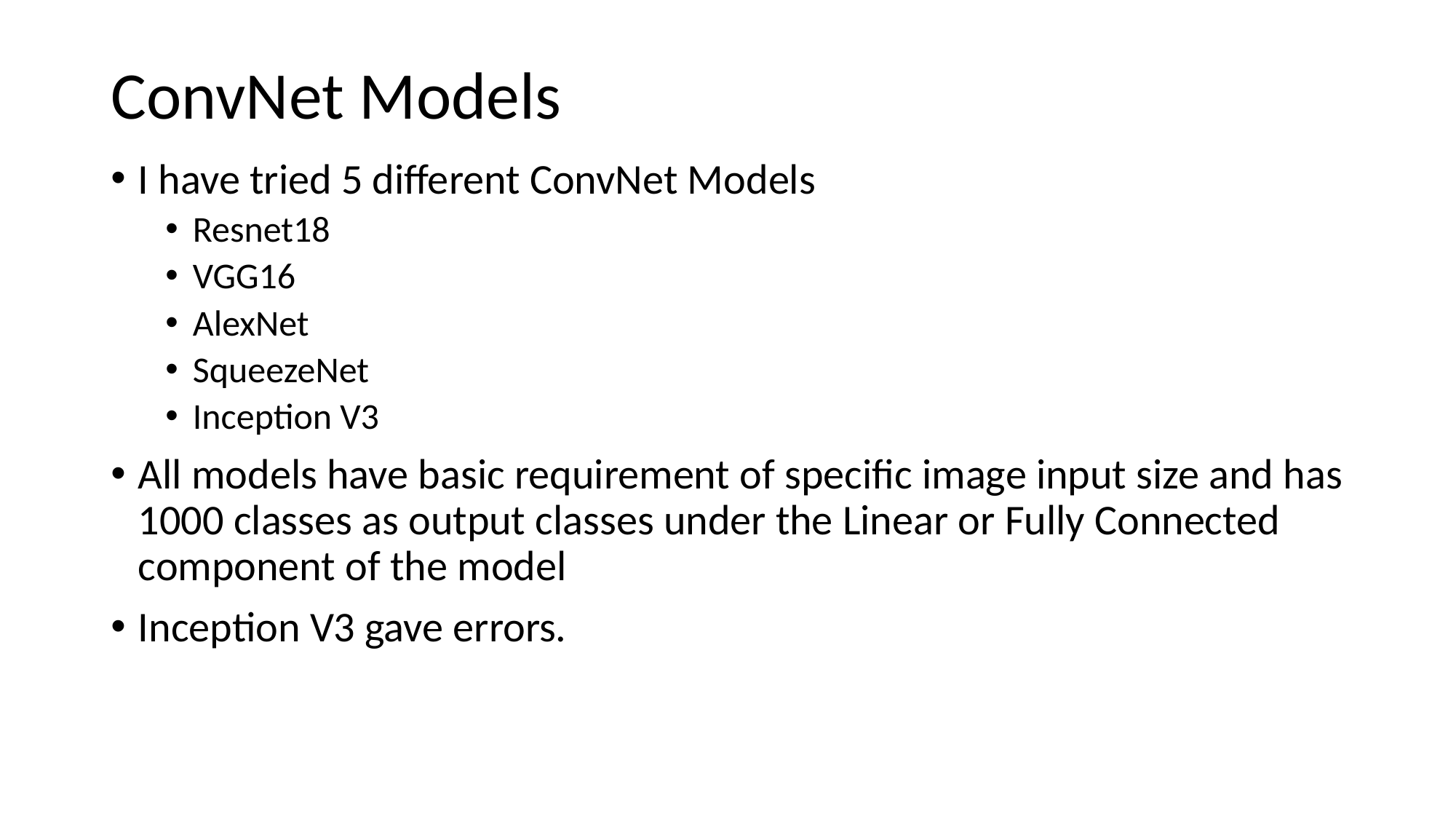

# ConvNet Models
I have tried 5 different ConvNet Models
Resnet18
VGG16
AlexNet
SqueezeNet
Inception V3
All models have basic requirement of specific image input size and has 1000 classes as output classes under the Linear or Fully Connected component of the model
Inception V3 gave errors.